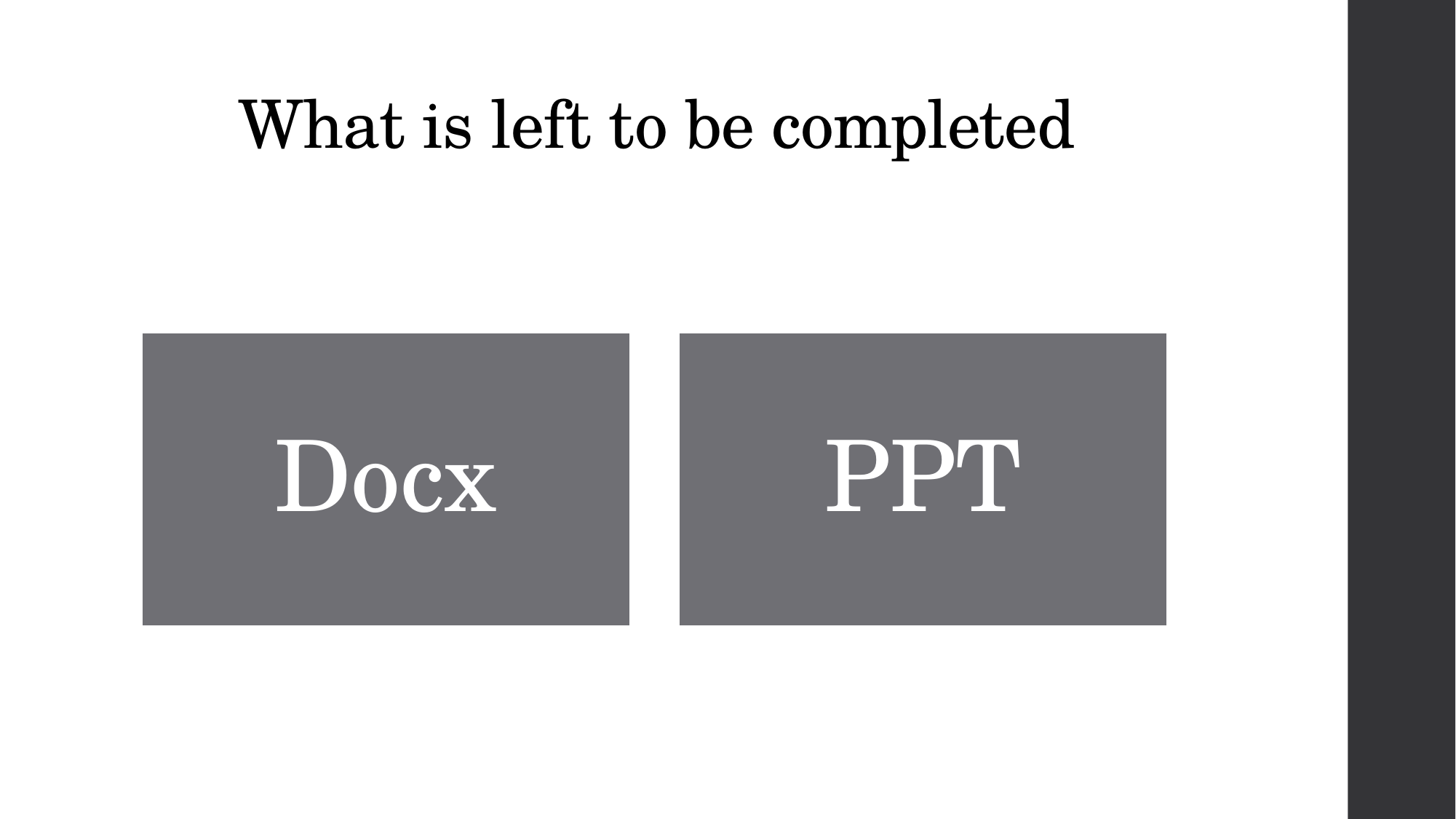

# What is left to be completed
Docx
PPT